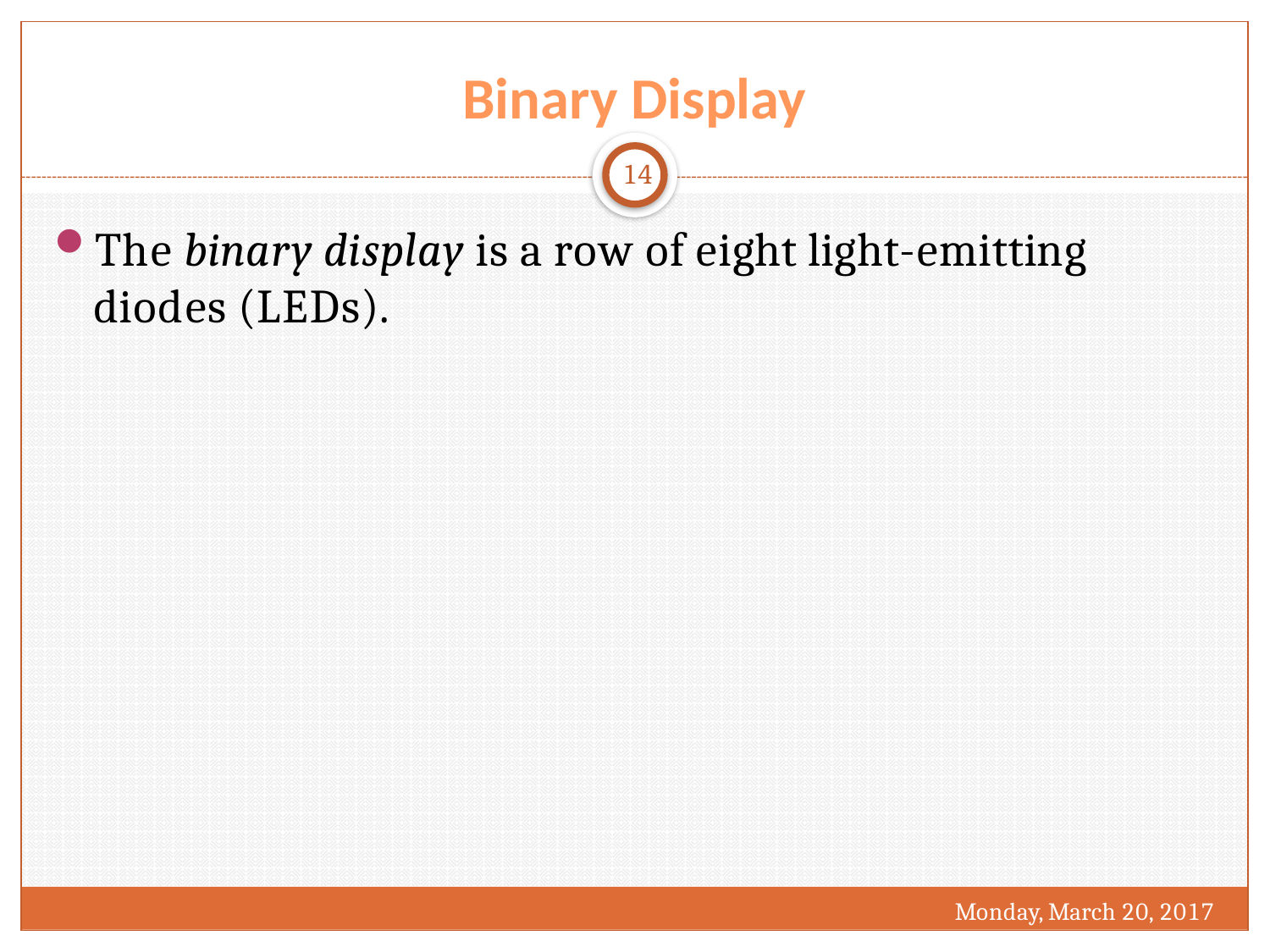

# Binary Display
14
The binary display is a row of eight light-emitting diodes (LEDs).

Monday, March 20, 2017